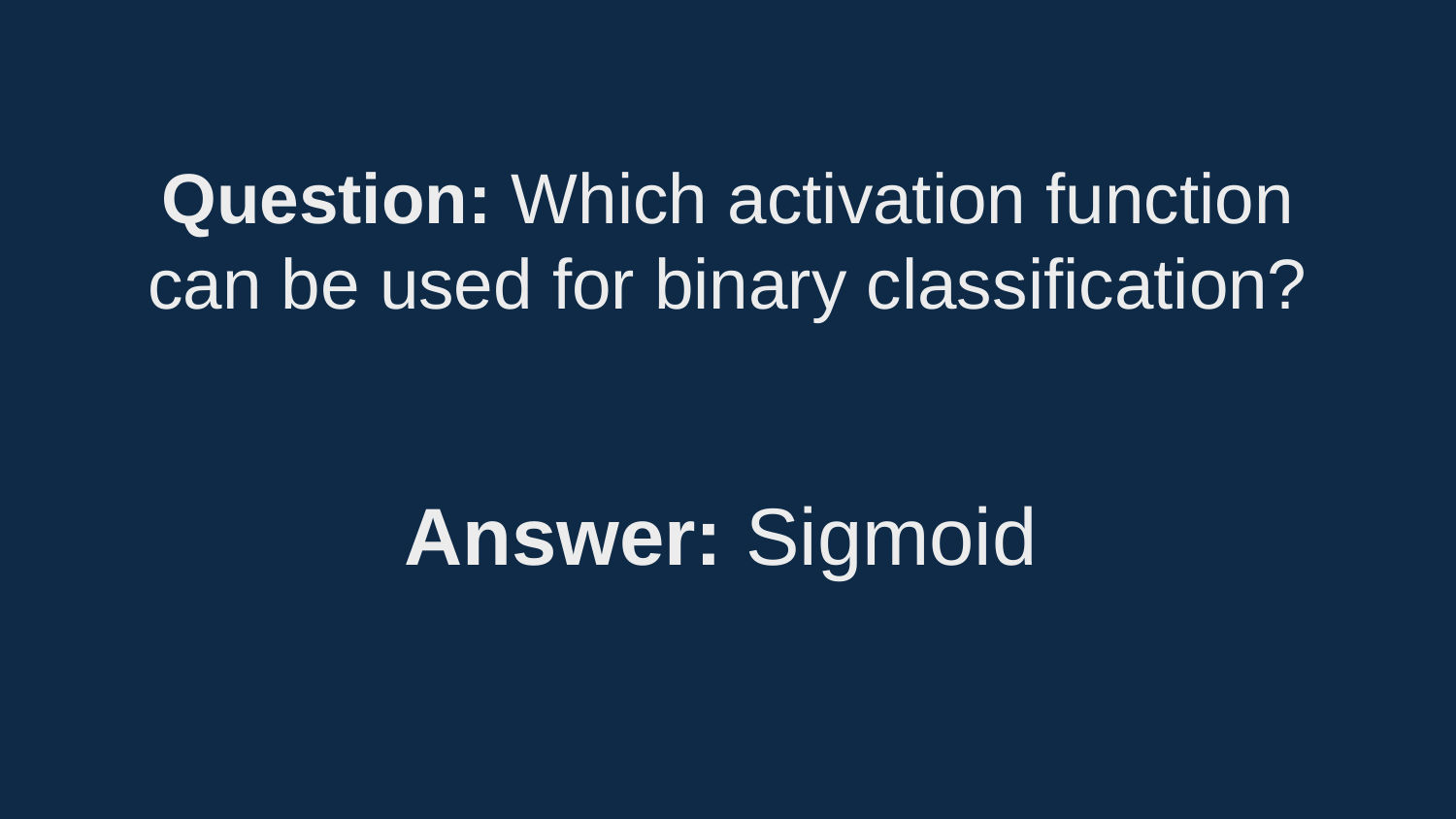

Question: Which activation function can be used for binary classification?
Answer: Sigmoid